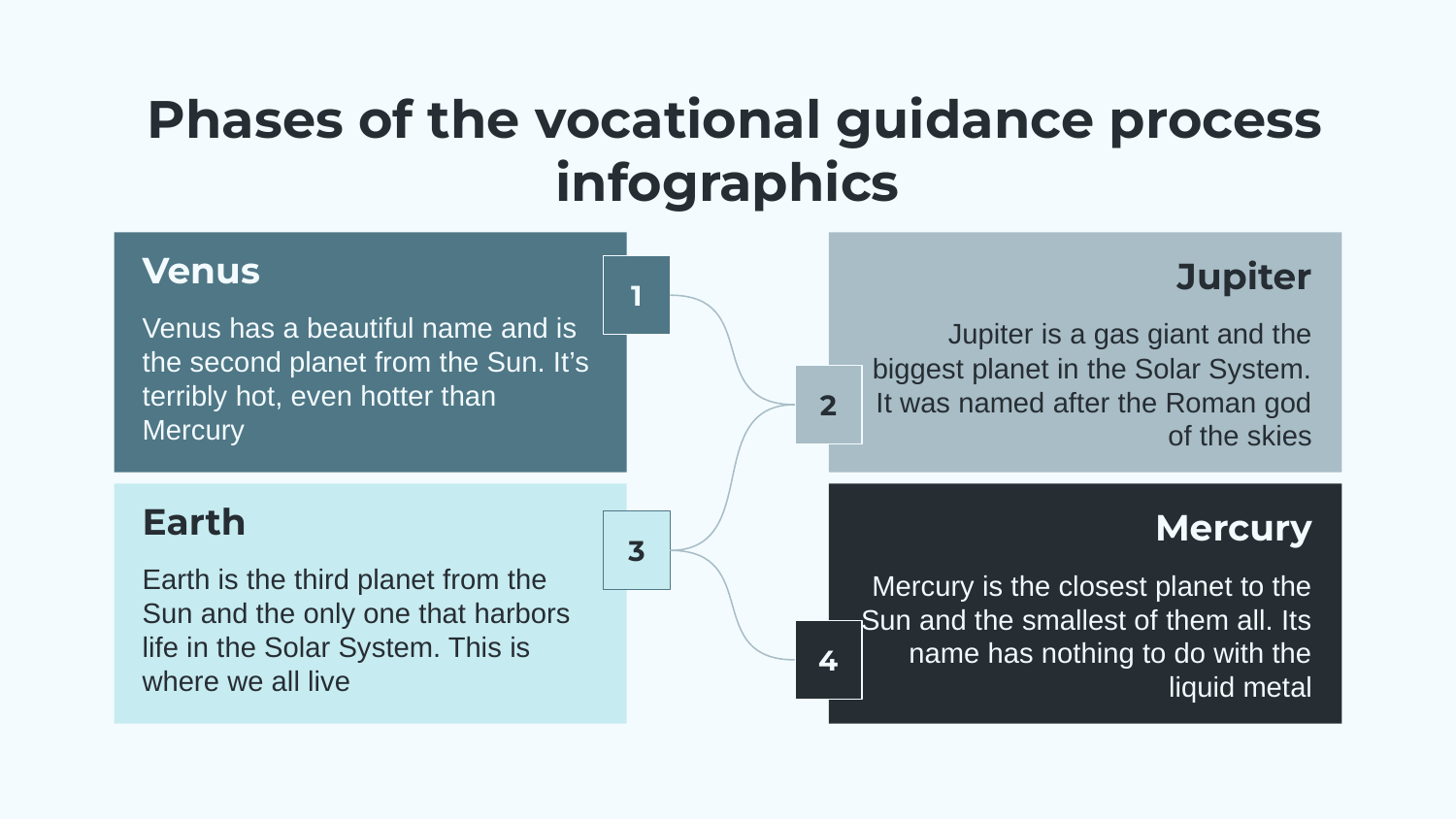

# Phases of the vocational guidance process infographics

Venus
Venus has a beautiful name and is the second planet from the Sun. It’s terribly hot, even hotter than Mercury
Jupiter
Jupiter is a gas giant and the biggest planet in the Solar System. It was named after the Roman god of the skies

1
2

Earth
Earth is the third planet from the Sun and the only one that harbors life in the Solar System. This is where we all live

Mercury
Mercury is the closest planet to the Sun and the smallest of them all. Its name has nothing to do with the liquid metal
3
4